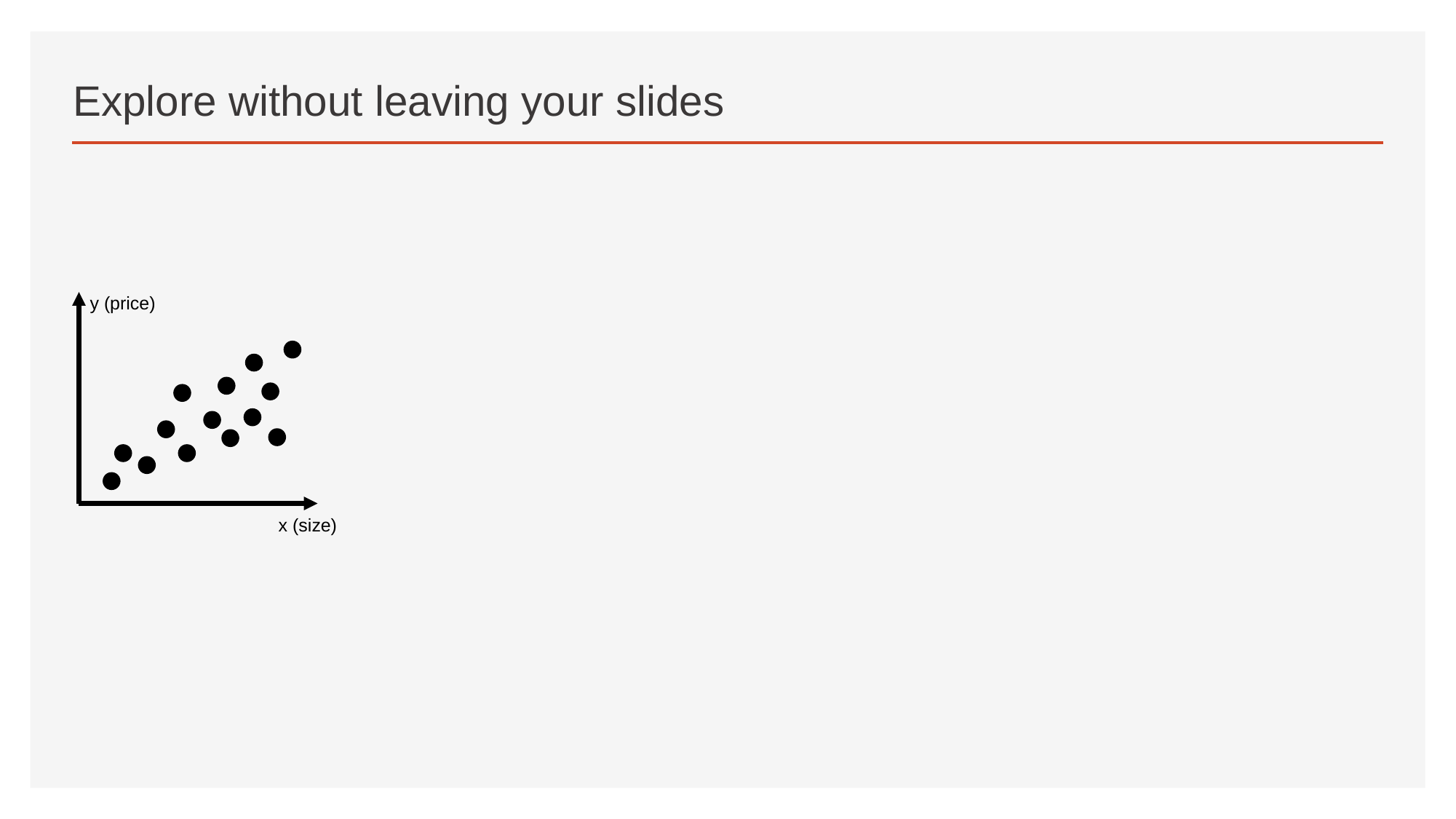

# Explore without leaving your slides
y (price)

x (size)